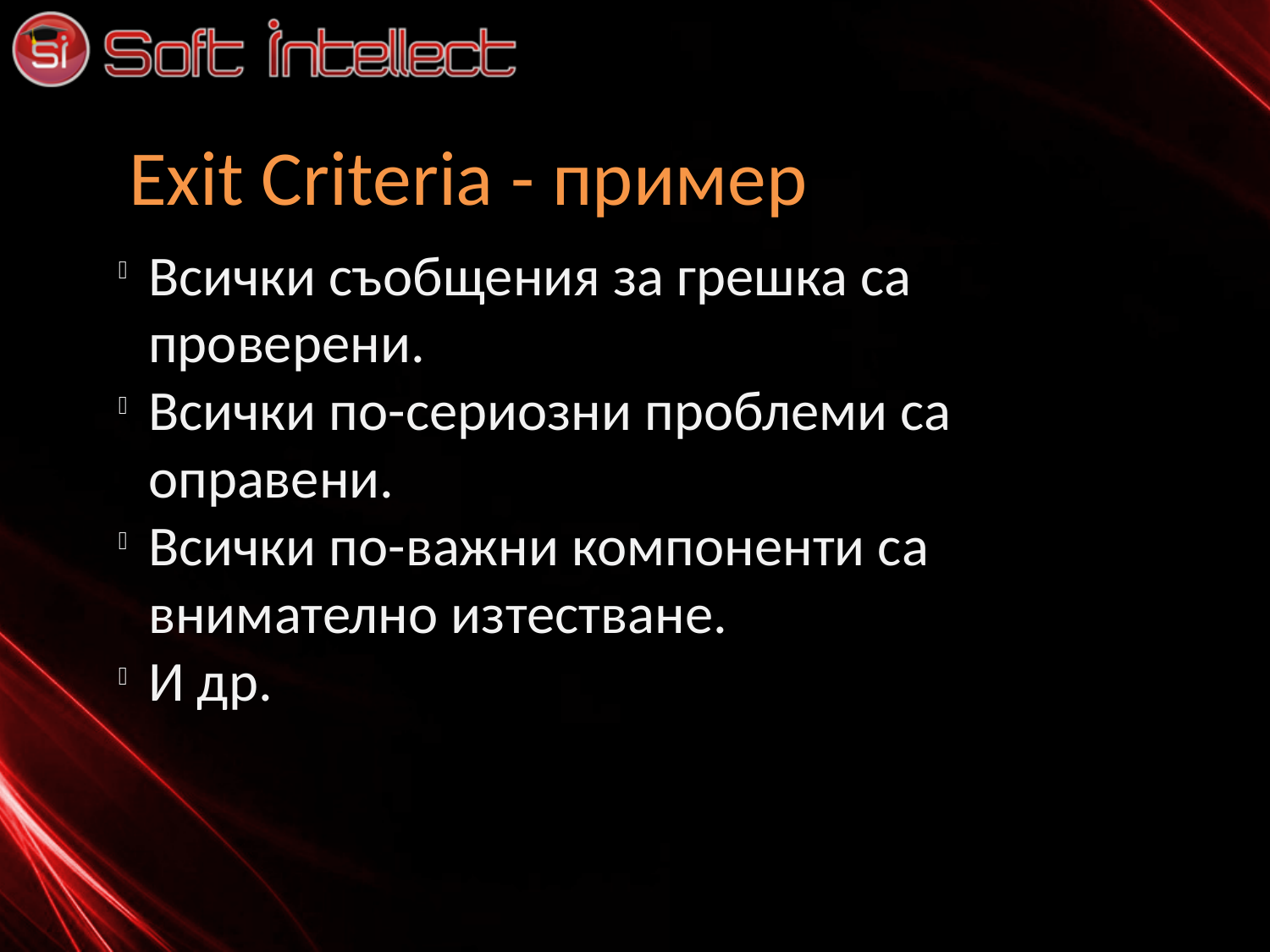

Exit Criteria - пример
Всички съобщения за грешка са проверени.
Всички по-сериозни проблеми са оправени.
Всички по-важни компоненти са внимателно изтестване.
И др.